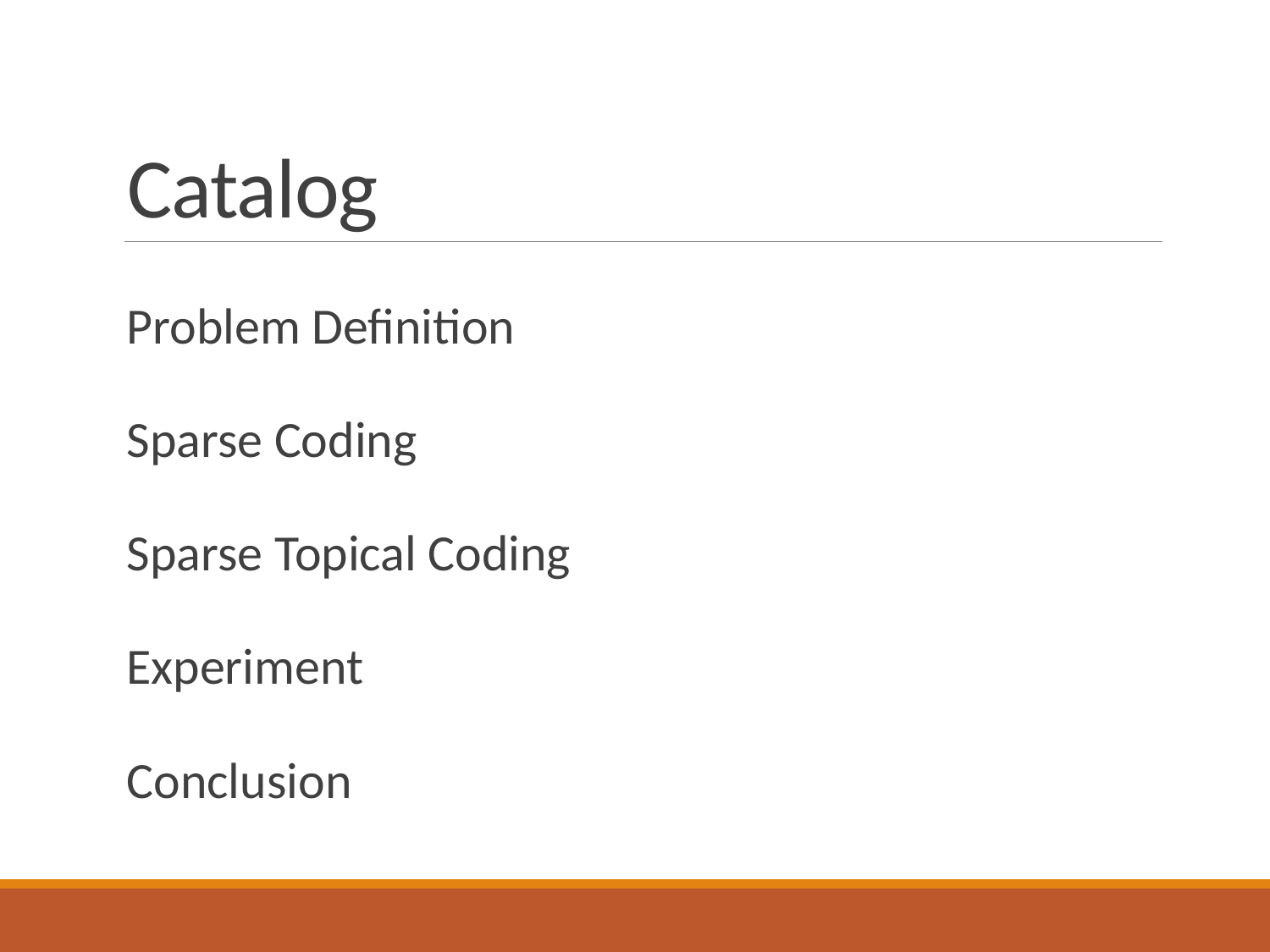

# Catalog
Problem Definition
Sparse Coding
Sparse Topical Coding
Experiment
Conclusion